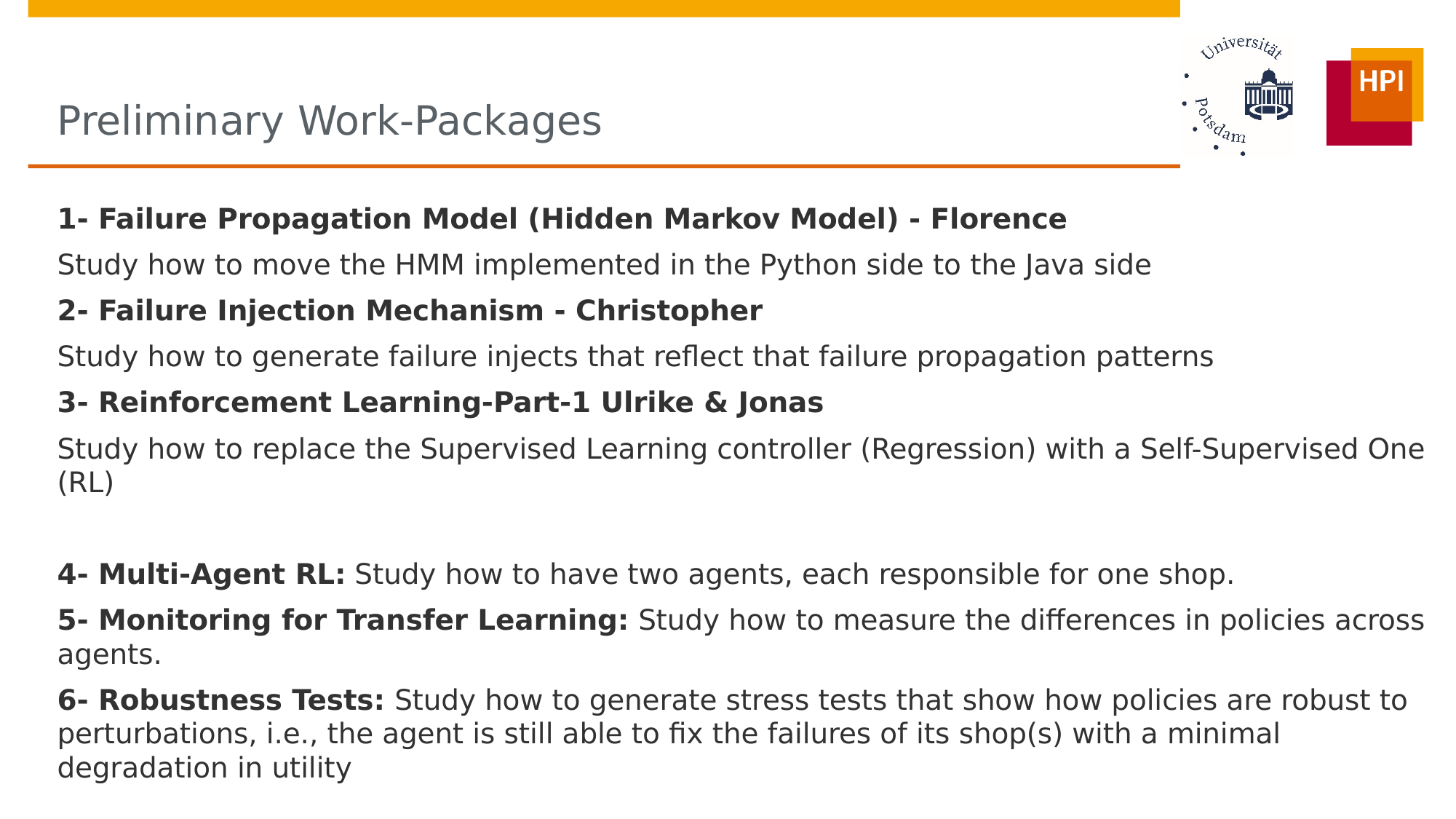

# Preliminary Work-Packages
1- Failure Propagation Model (Hidden Markov Model) - Florence
Study how to move the HMM implemented in the Python side to the Java side
2- Failure Injection Mechanism - Christopher
Study how to generate failure injects that reflect that failure propagation patterns
3- Reinforcement Learning-Part-1 Ulrike & Jonas
Study how to replace the Supervised Learning controller (Regression) with a Self-Supervised One (RL)

4- Multi-Agent RL: Study how to have two agents, each responsible for one shop.
5- Monitoring for Transfer Learning: Study how to measure the differences in policies across agents.
6- Robustness Tests: Study how to generate stress tests that show how policies are robust to perturbations, i.e., the agent is still able to fix the failures of its shop(s) with a minimal degradation in utility